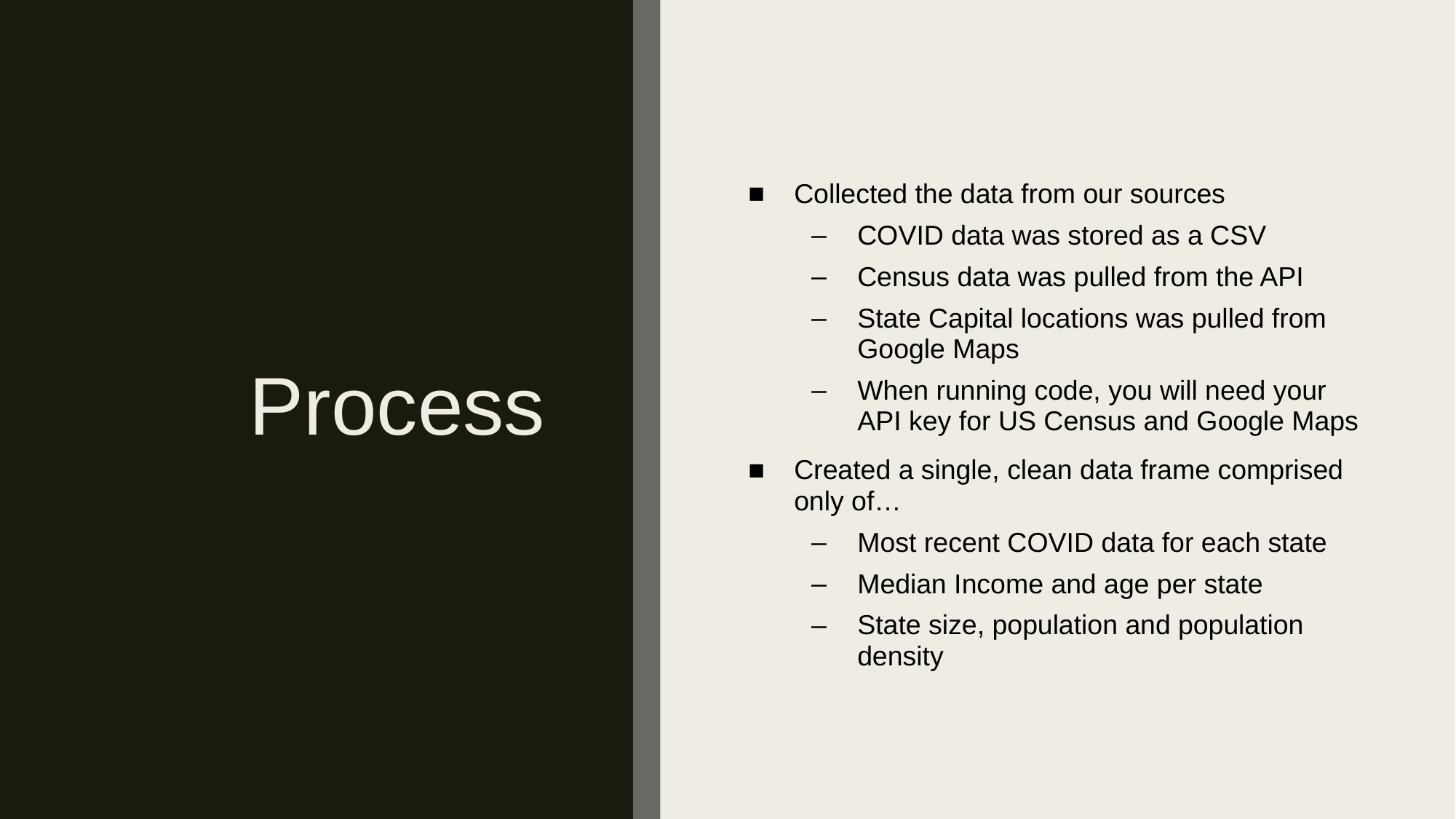

# Process
Collected the data from our sources
COVID data was stored as a CSV
Census data was pulled from the API
State Capital locations was pulled from Google Maps
When running code, you will need your API key for US Census and Google Maps
Created a single, clean data frame comprised only of…
Most recent COVID data for each state
Median Income and age per state
State size, population and population density